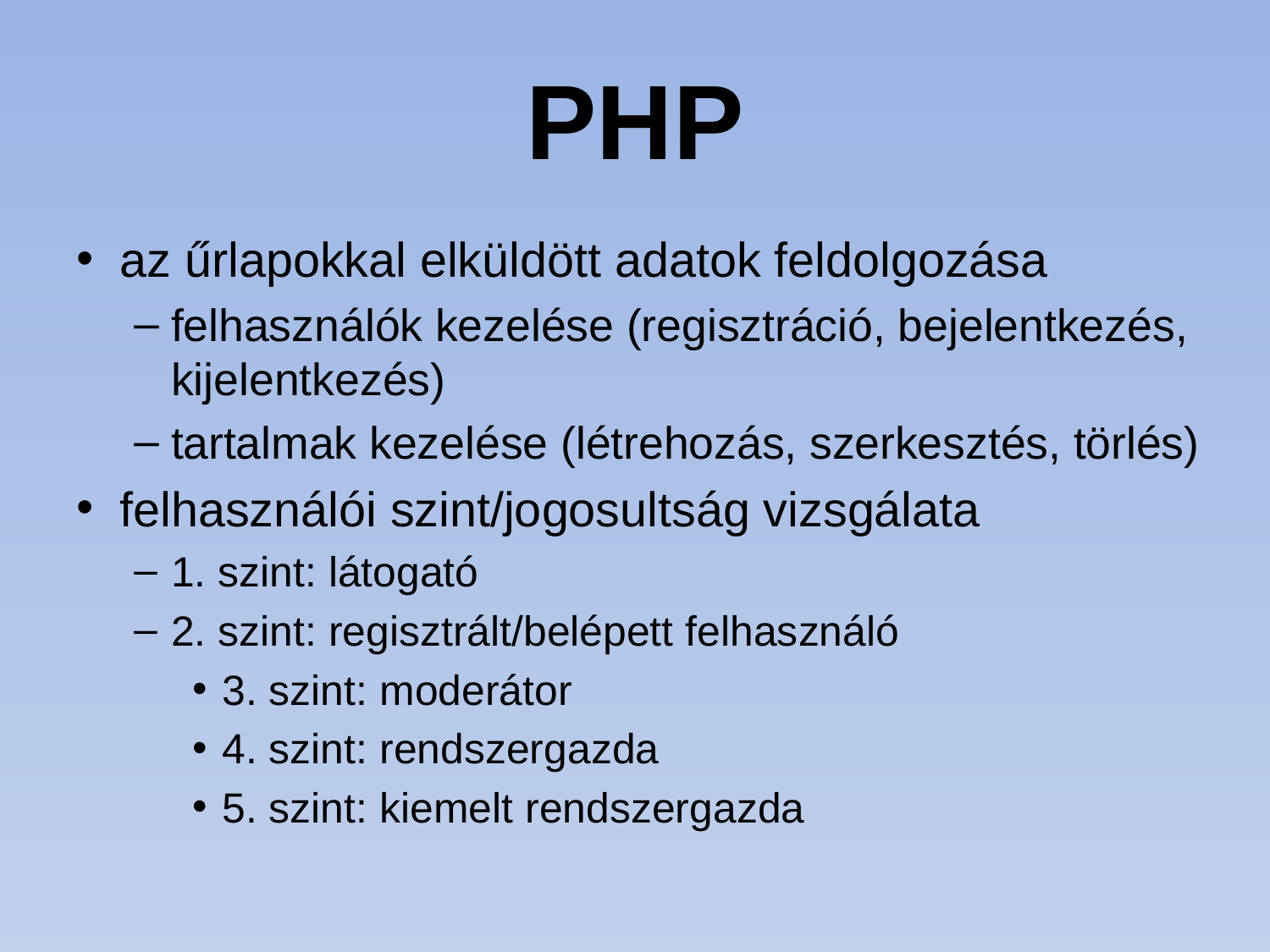

# PHP
az űrlapokkal elküldött adatok feldolgozása
felhasználók kezelése (regisztráció, bejelentkezés, kijelentkezés)
tartalmak kezelése (létrehozás, szerkesztés, törlés)
felhasználói szint/jogosultság vizsgálata
1. szint: látogató
2. szint: regisztrált/belépett felhasználó
3. szint: moderátor
4. szint: rendszergazda
5. szint: kiemelt rendszergazda